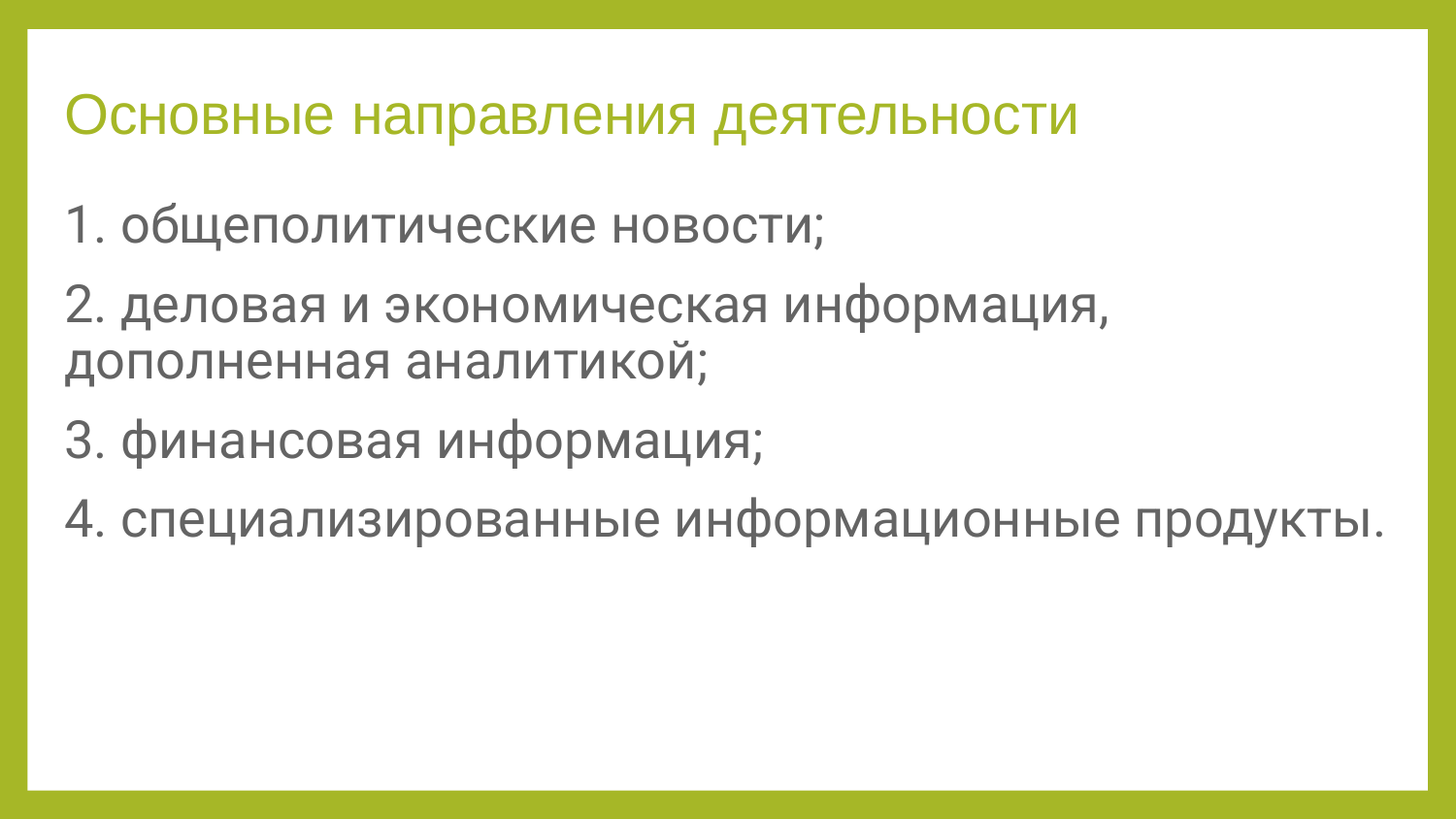

# Основные направления деятельности
1. общеполитические новости;
2. деловая и экономическая информация, дополненная аналитикой;
3. финансовая информация;
4. специализированные информационные продукты.